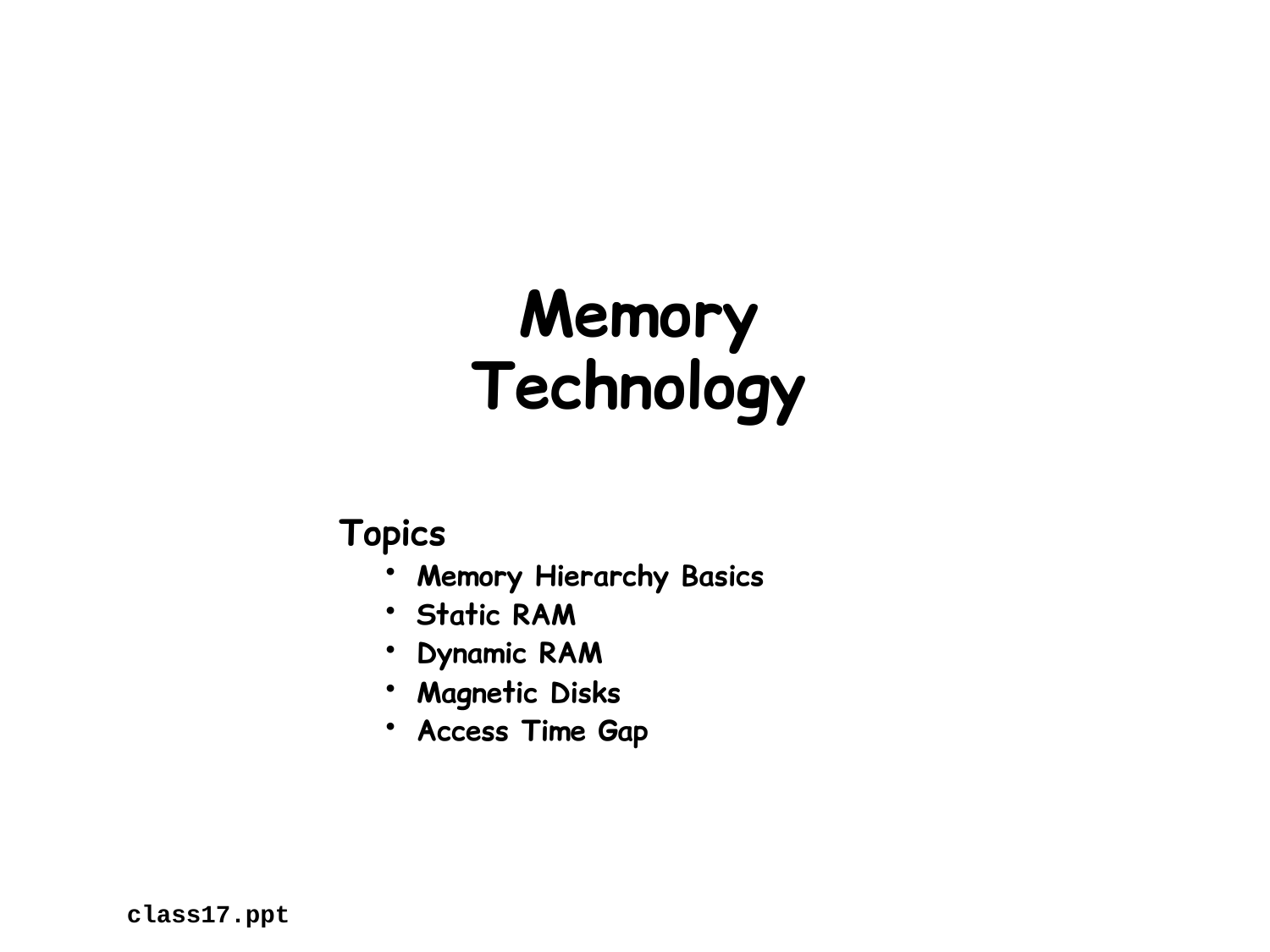

# Memory Technology
Topics
Memory Hierarchy Basics
Static RAM
Dynamic RAM
Magnetic Disks
Access Time Gap

class17.ppt